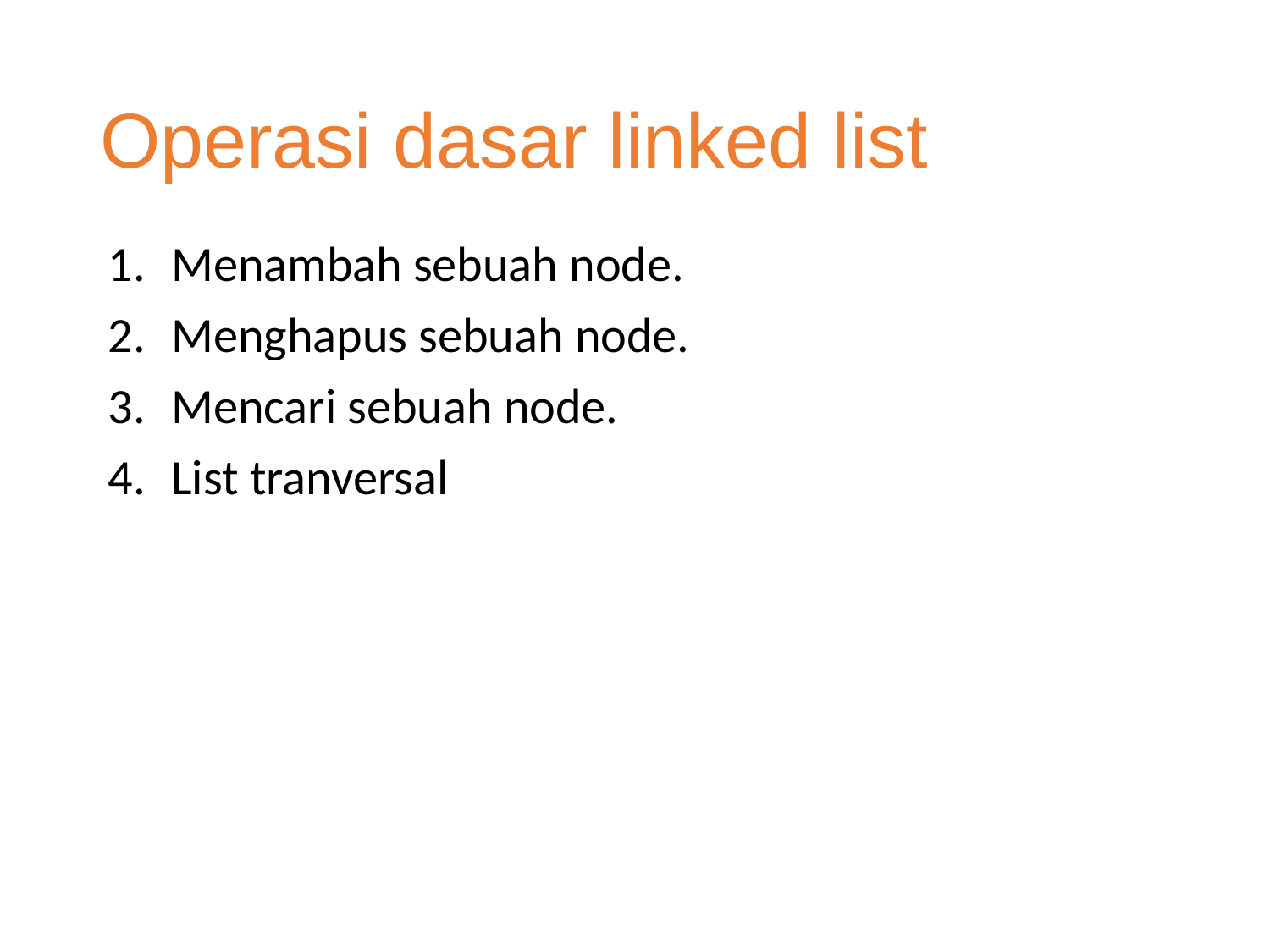

# Operasi dasar linked list
Menambah sebuah node.
Menghapus sebuah node.
Mencari sebuah node.
List tranversal